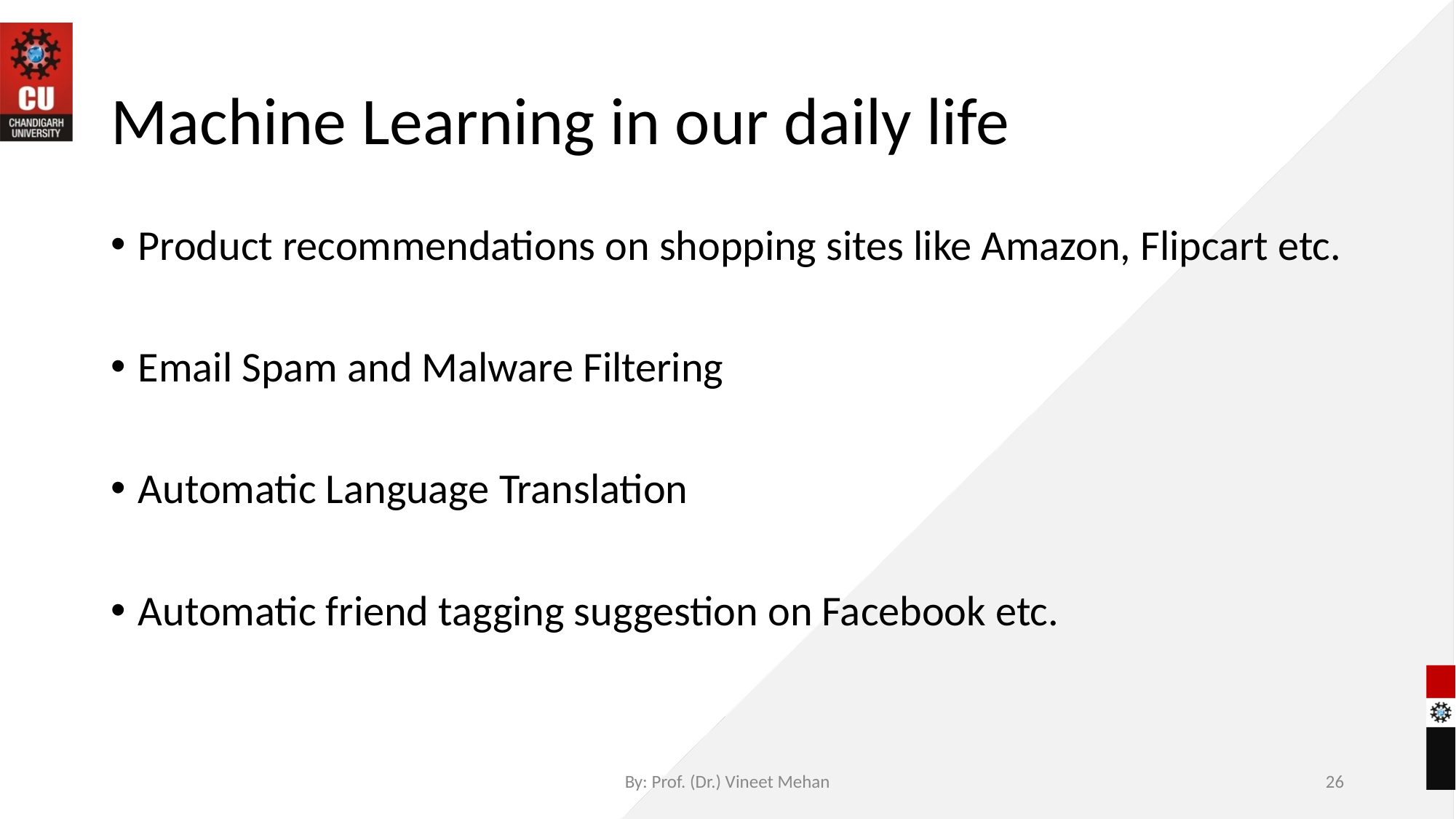

# Machine Learning in our daily life
Product recommendations on shopping sites like Amazon, Flipcart etc.

Email Spam and Malware Filtering

Automatic Language Translation

Automatic friend tagging suggestion on Facebook etc.
By: Prof. (Dr.) Vineet Mehan
26